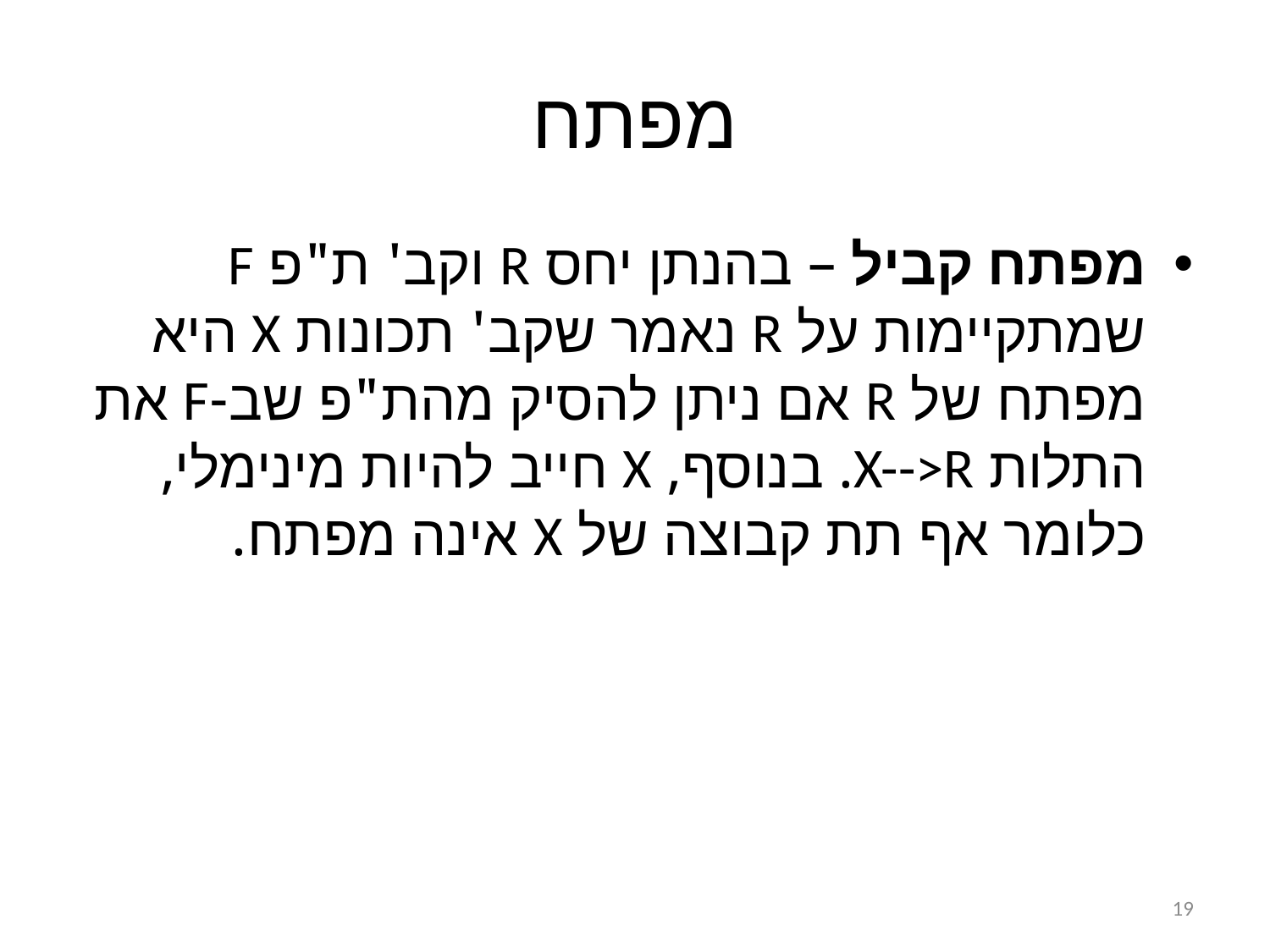

# מפתח
מפתח קביל – בהנתן יחס R וקב' ת"פ F שמתקיימות על R נאמר שקב' תכונות X היא מפתח של R אם ניתן להסיק מהת"פ שב-F את התלות X-->R. בנוסף, X חייב להיות מינימלי, כלומר אף תת קבוצה של X אינה מפתח.
19